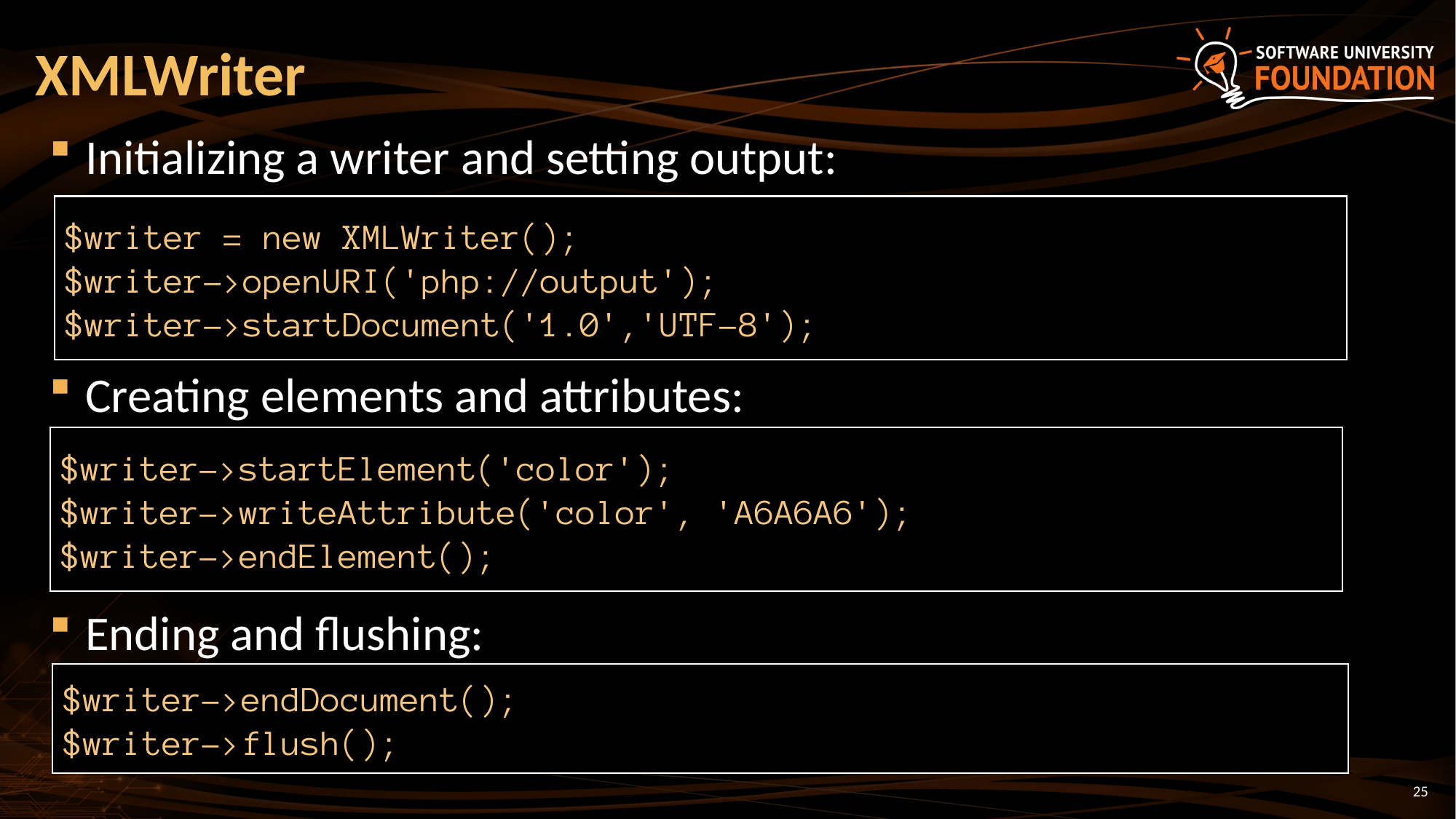

# XMLWriter
Initializing a writer and setting output:

Creating elements and attributes:

Ending and flushing:

$writer = new XMLWriter();
$writer->openURI('php://output');
$writer->startDocument('1.0','UTF-8');
$writer->startElement('color');
$writer->writeAttribute('color', 'A6A6A6');
$writer->endElement();
$writer->endDocument();
$writer->flush();
25